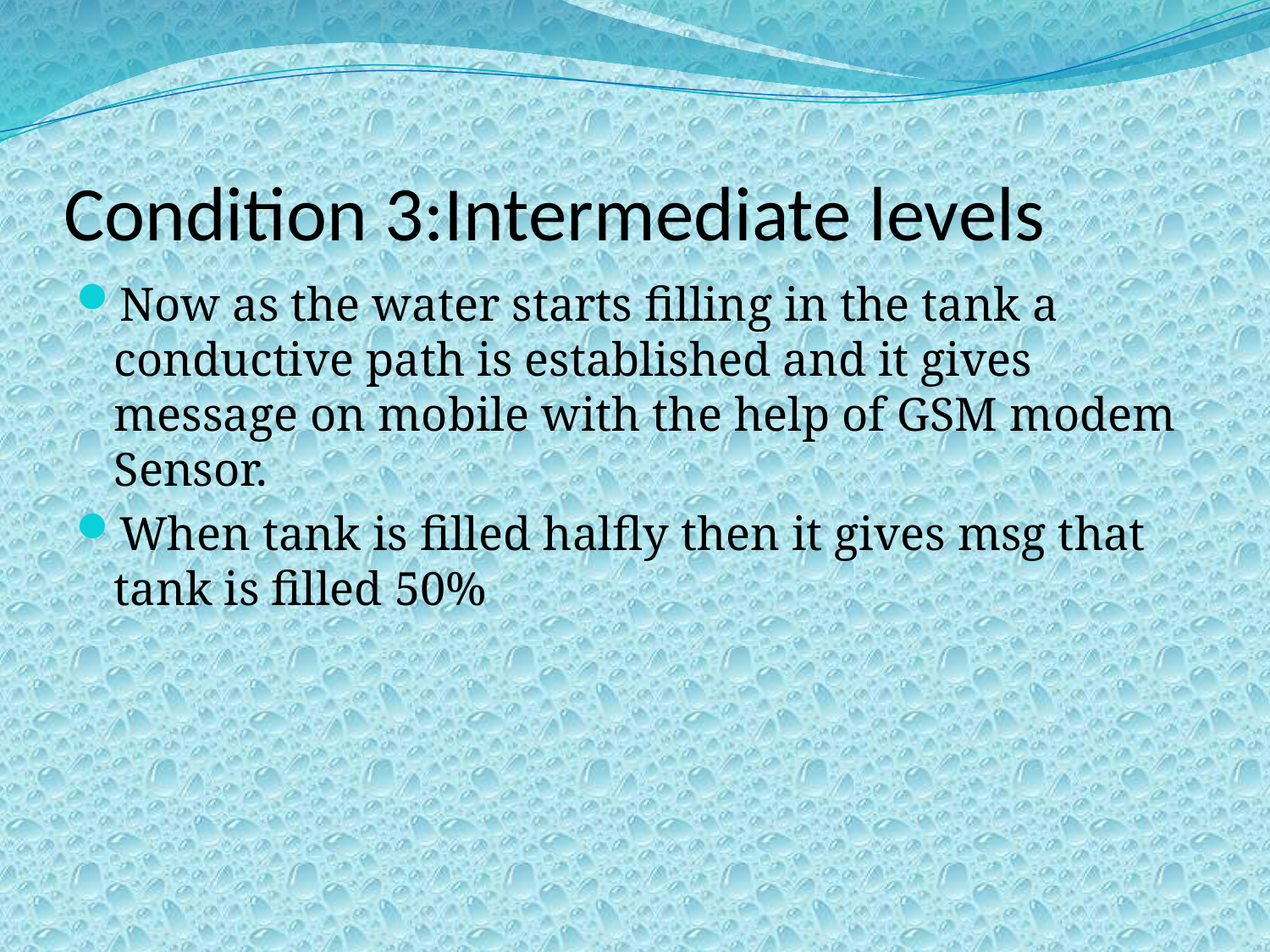

# Condition 3:Intermediate levels
Now as the water starts filling in the tank a conductive path is established and it gives message on mobile with the help of GSM modem Sensor.
When tank is filled halfly then it gives msg that tank is filled 50%